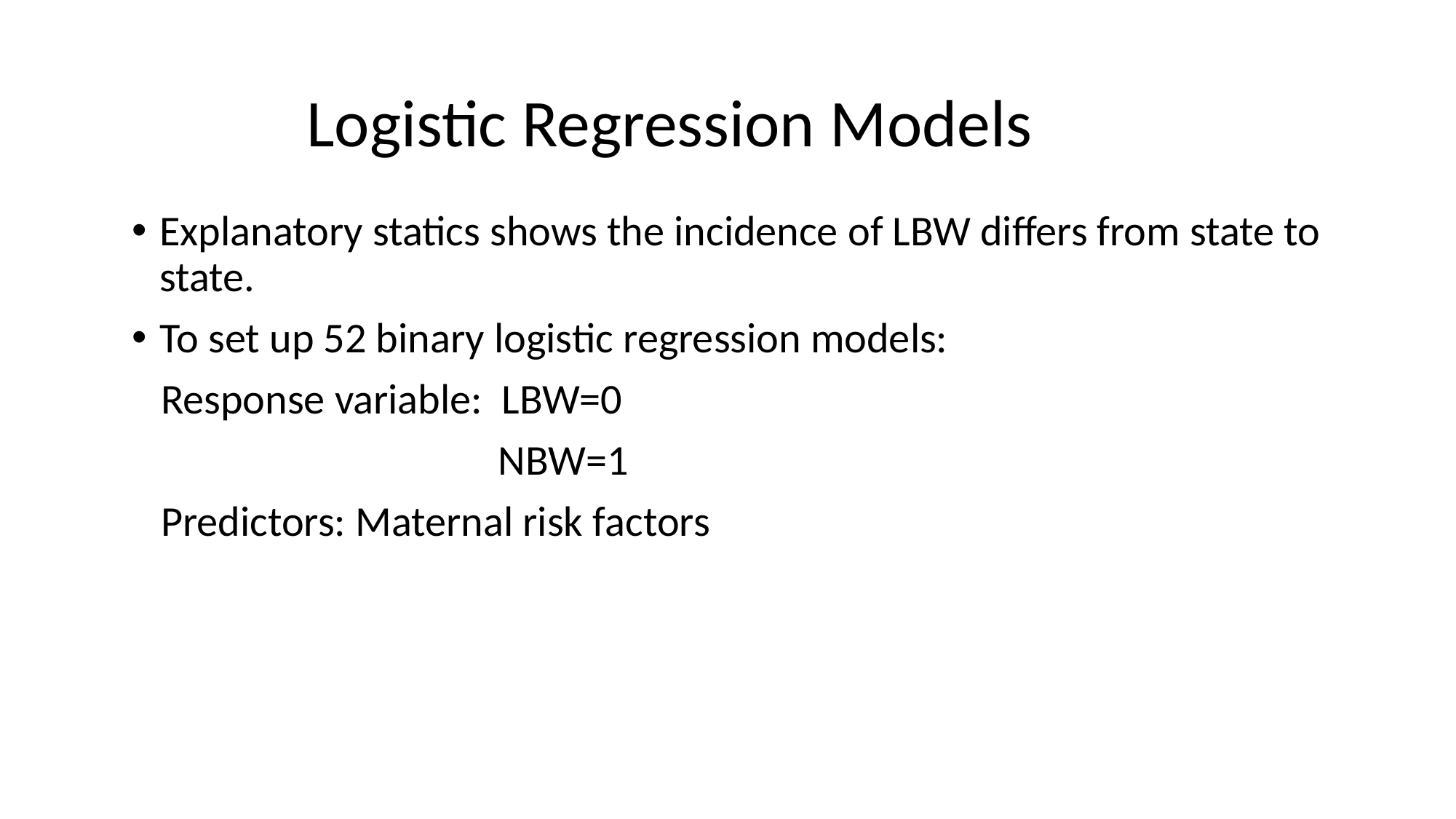

# Logistic Regression Models
Explanatory statics shows the incidence of LBW differs from state to state.
To set up 52 binary logistic regression models:
   Response variable:  LBW=0
                                      NBW=1
   Predictors: Maternal risk factors